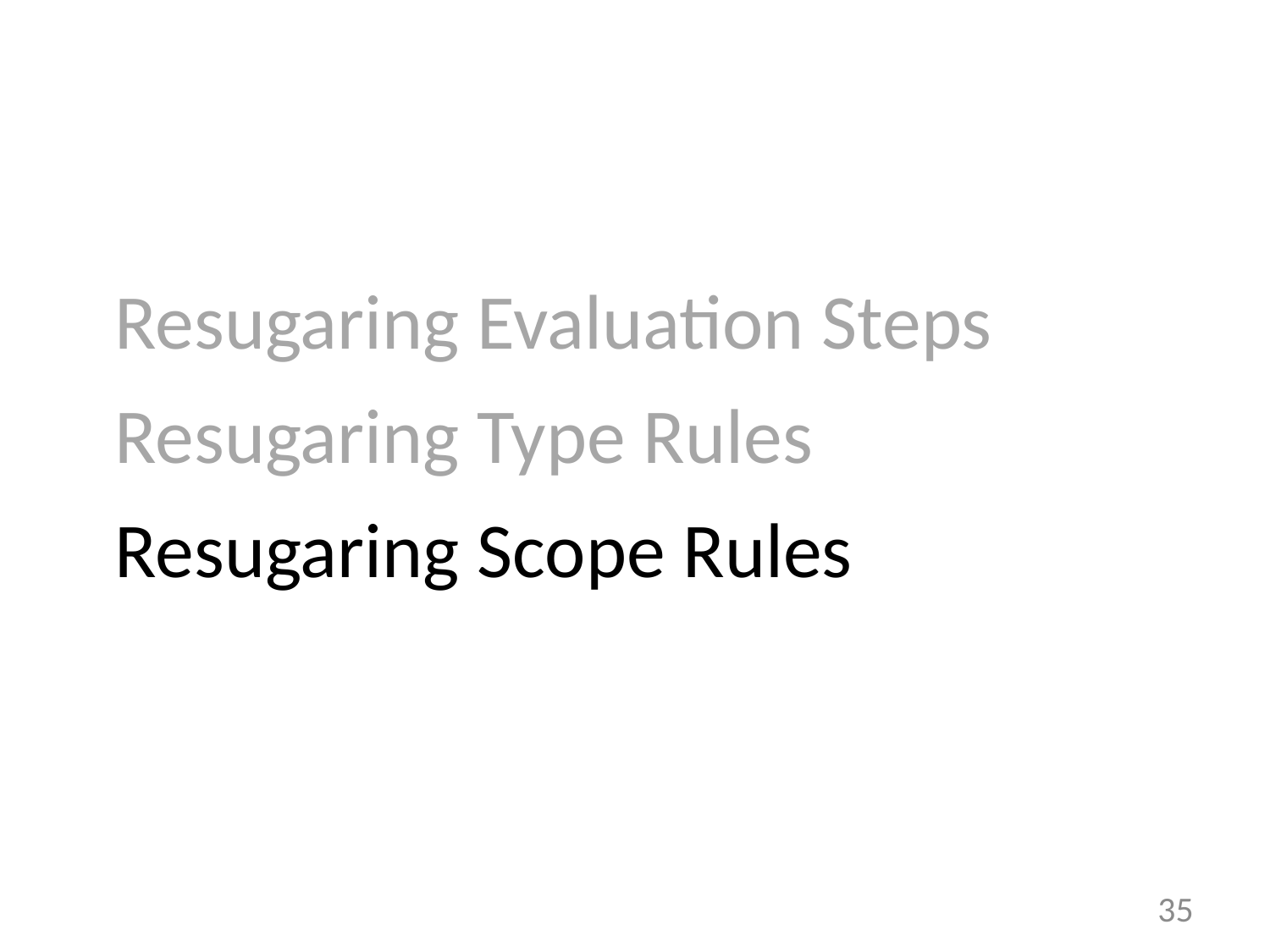

Resugaring Evaluation Steps
Resugaring Type Rules
Resugaring Scope Rules
35